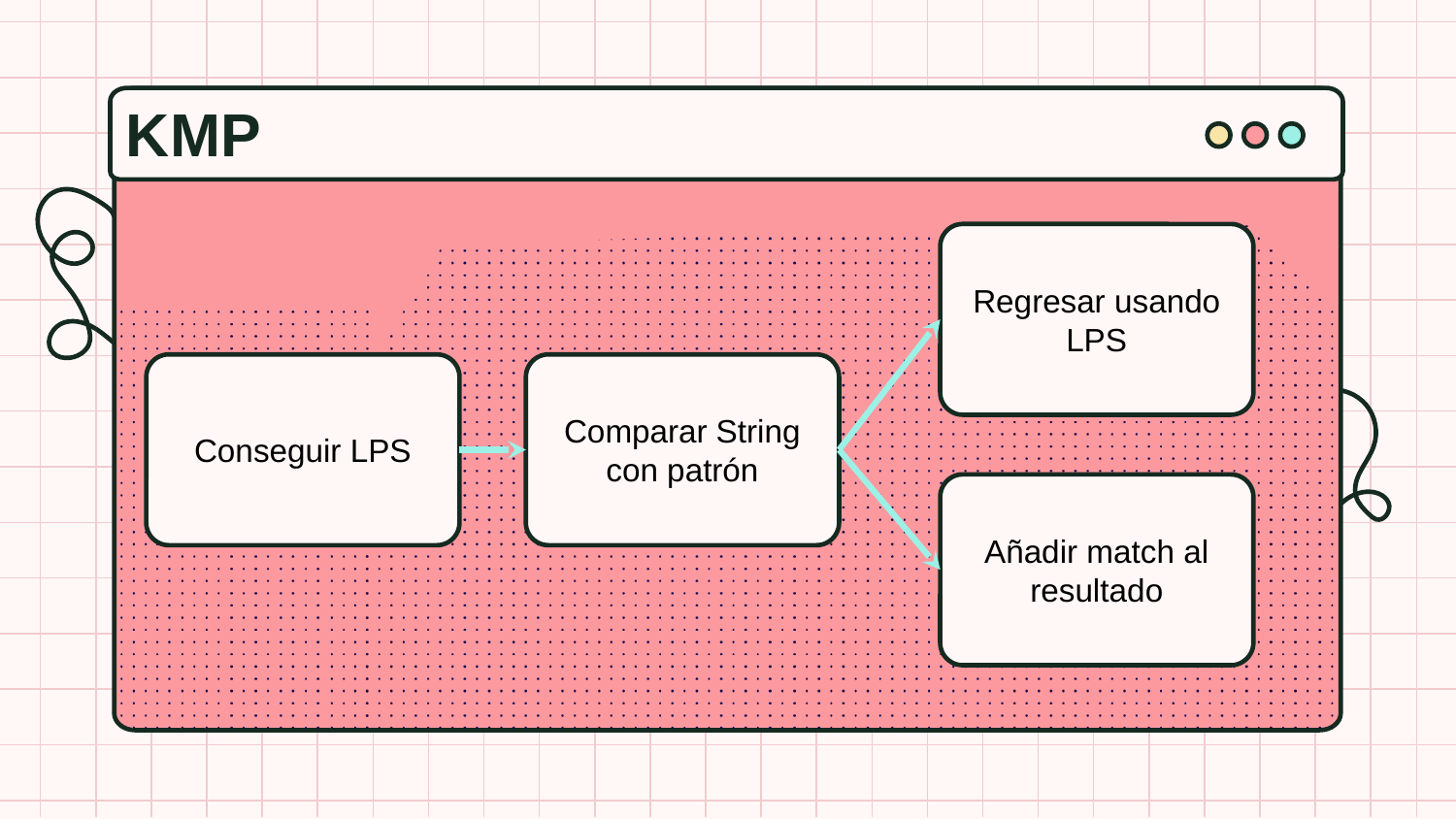

KMP
Regresar usando LPS
Conseguir LPS
Comparar String con patrón
Añadir match al resultado